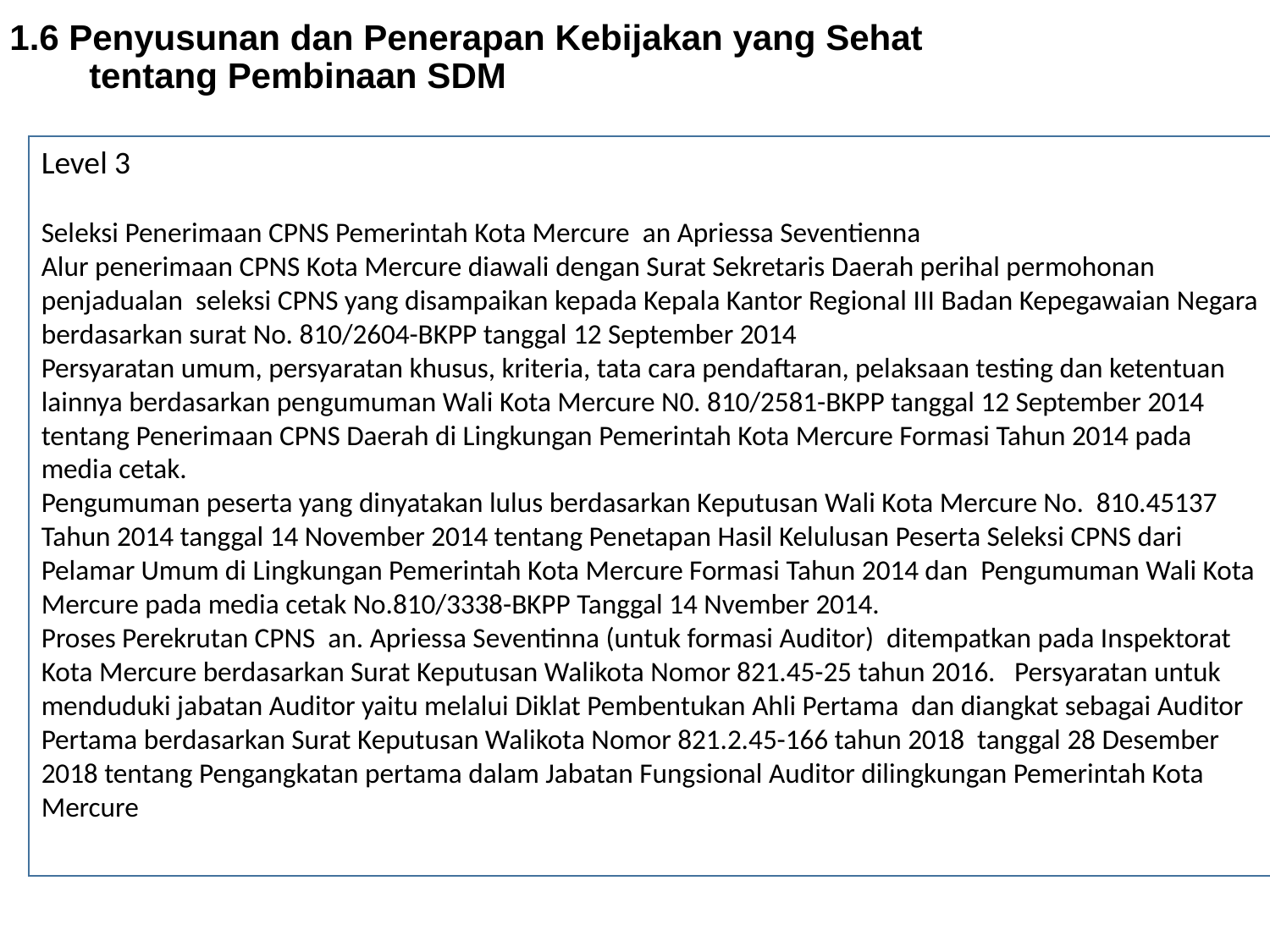

1.6 Penyusunan dan Penerapan Kebijakan yang Sehat
        tentang Pembinaan SDM
Level 3

Seleksi Penerimaan CPNS Pemerintah Kota Mercure  an Apriessa Seventienna
Alur penerimaan CPNS Kota Mercure diawali dengan Surat Sekretaris Daerah perihal permohonan penjadualan  seleksi CPNS yang disampaikan kepada Kepala Kantor Regional III Badan Kepegawaian Negara berdasarkan surat No. 810/2604-BKPP tanggal 12 September 2014
Persyaratan umum, persyaratan khusus, kriteria, tata cara pendaftaran, pelaksaan testing dan ketentuan lainnya berdasarkan pengumuman Wali Kota Mercure N0. 810/2581-BKPP tanggal 12 September 2014 tentang Penerimaan CPNS Daerah di Lingkungan Pemerintah Kota Mercure Formasi Tahun 2014 pada media cetak.
Pengumuman peserta yang dinyatakan lulus berdasarkan Keputusan Wali Kota Mercure No.  810.45137 Tahun 2014 tanggal 14 November 2014 tentang Penetapan Hasil Kelulusan Peserta Seleksi CPNS dari Pelamar Umum di Lingkungan Pemerintah Kota Mercure Formasi Tahun 2014 dan  Pengumuman Wali Kota Mercure pada media cetak No.810/3338-BKPP Tanggal 14 Nvember 2014.
Proses Perekrutan CPNS  an. Apriessa Seventinna (untuk formasi Auditor)  ditempatkan pada Inspektorat Kota Mercure berdasarkan Surat Keputusan Walikota Nomor 821.45-25 tahun 2016.   Persyaratan untuk menduduki jabatan Auditor yaitu melalui Diklat Pembentukan Ahli Pertama  dan diangkat sebagai Auditor Pertama berdasarkan Surat Keputusan Walikota Nomor 821.2.45-166 tahun 2018  tanggal 28 Desember 2018 tentang Pengangkatan pertama dalam Jabatan Fungsional Auditor dilingkungan Pemerintah Kota Mercure